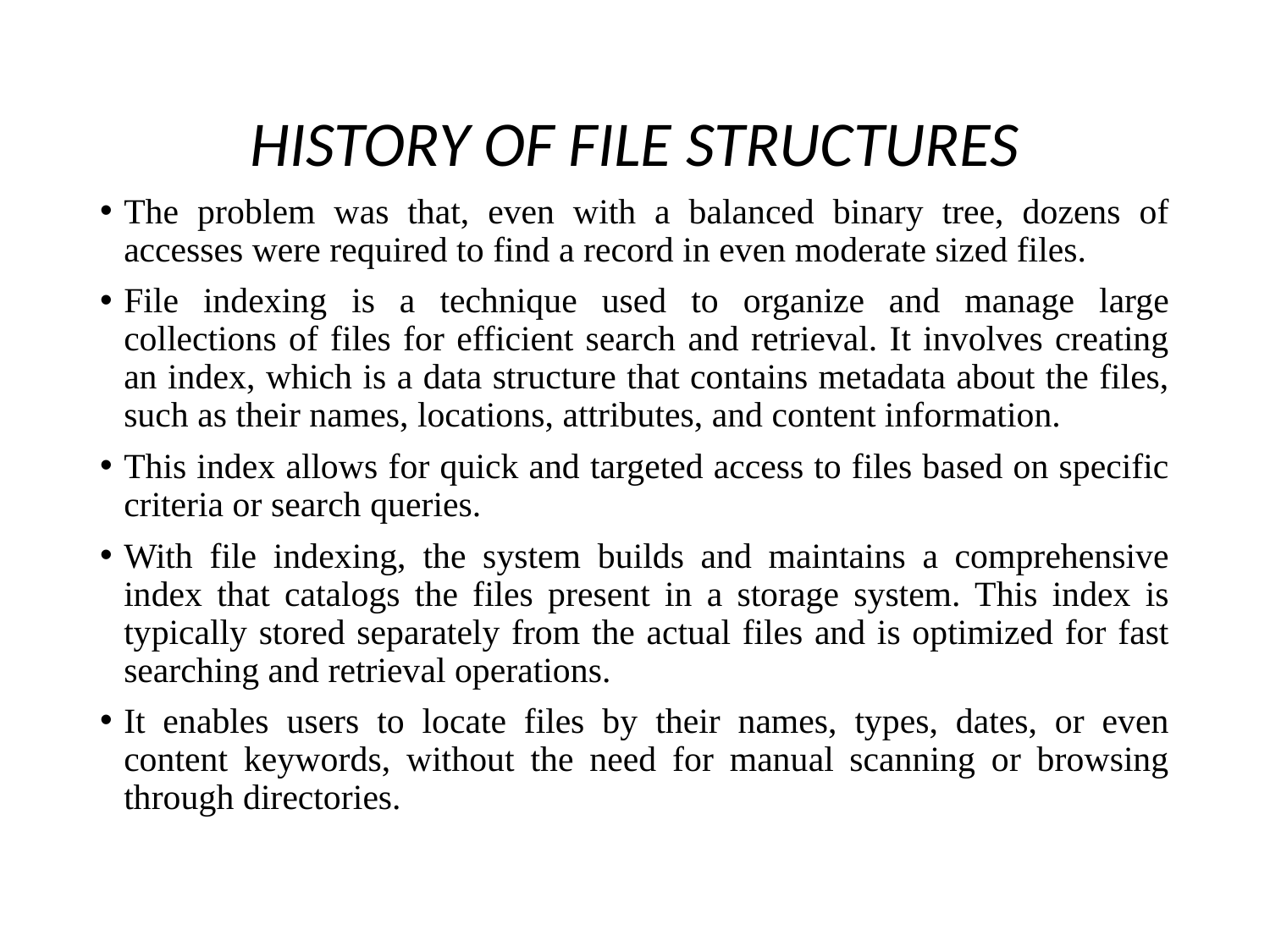

HISTORY OF FILE STRUCTURES
The problem was that, even with a balanced binary tree, dozens of accesses were required to find a record in even moderate sized files.
File indexing is a technique used to organize and manage large collections of files for efficient search and retrieval. It involves creating an index, which is a data structure that contains metadata about the files, such as their names, locations, attributes, and content information.
This index allows for quick and targeted access to files based on specific criteria or search queries.
With file indexing, the system builds and maintains a comprehensive index that catalogs the files present in a storage system. This index is typically stored separately from the actual files and is optimized for fast searching and retrieval operations.
It enables users to locate files by their names, types, dates, or even content keywords, without the need for manual scanning or browsing through directories.